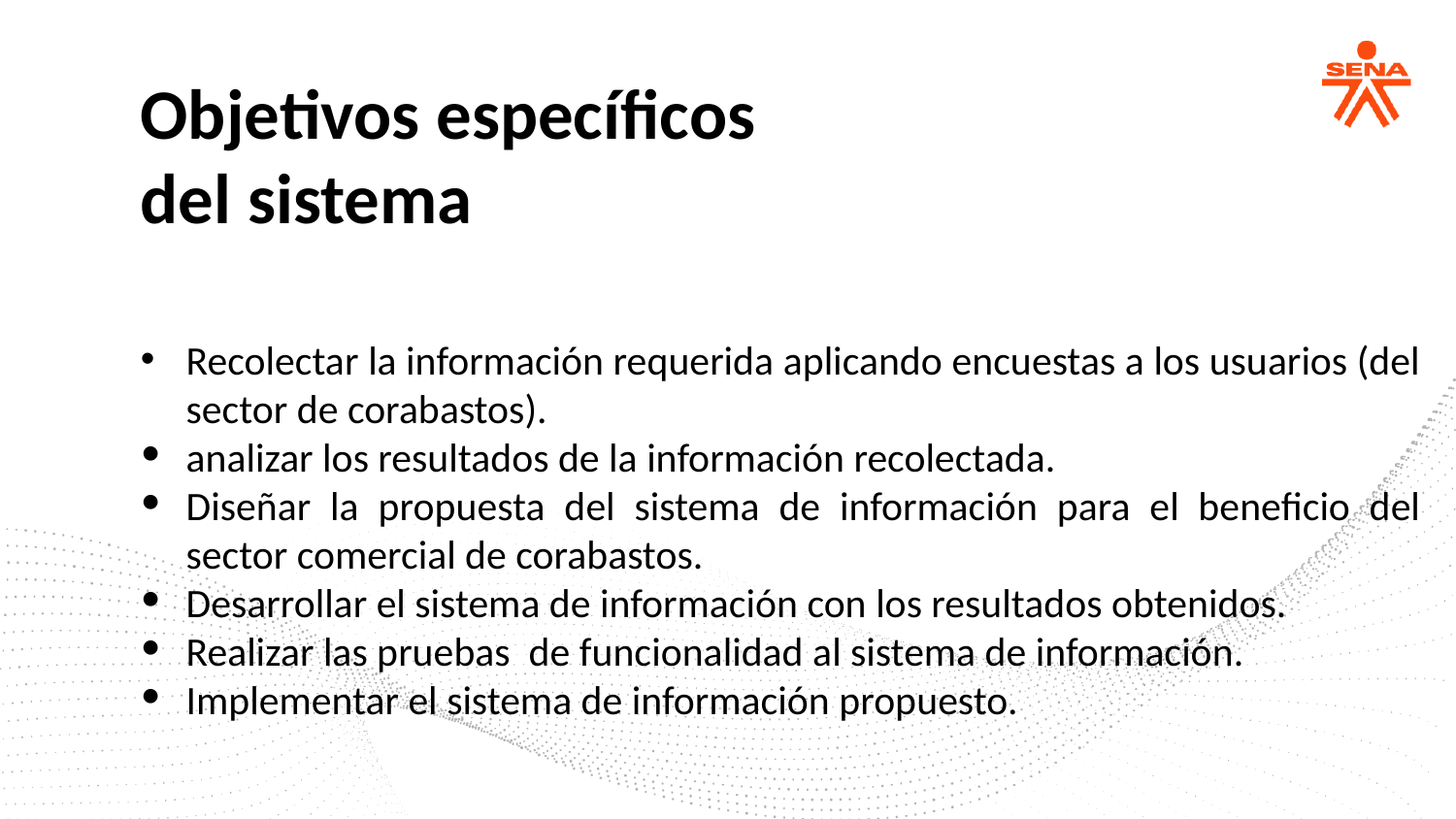

Objetivos específicos
del sistema
Recolectar la información requerida aplicando encuestas a los usuarios (del sector de corabastos).
analizar los resultados de la información recolectada.
Diseñar la propuesta del sistema de información para el beneficio del sector comercial de corabastos.
Desarrollar el sistema de información con los resultados obtenidos.
Realizar las pruebas  de funcionalidad al sistema de información.
Implementar el sistema de información propuesto.